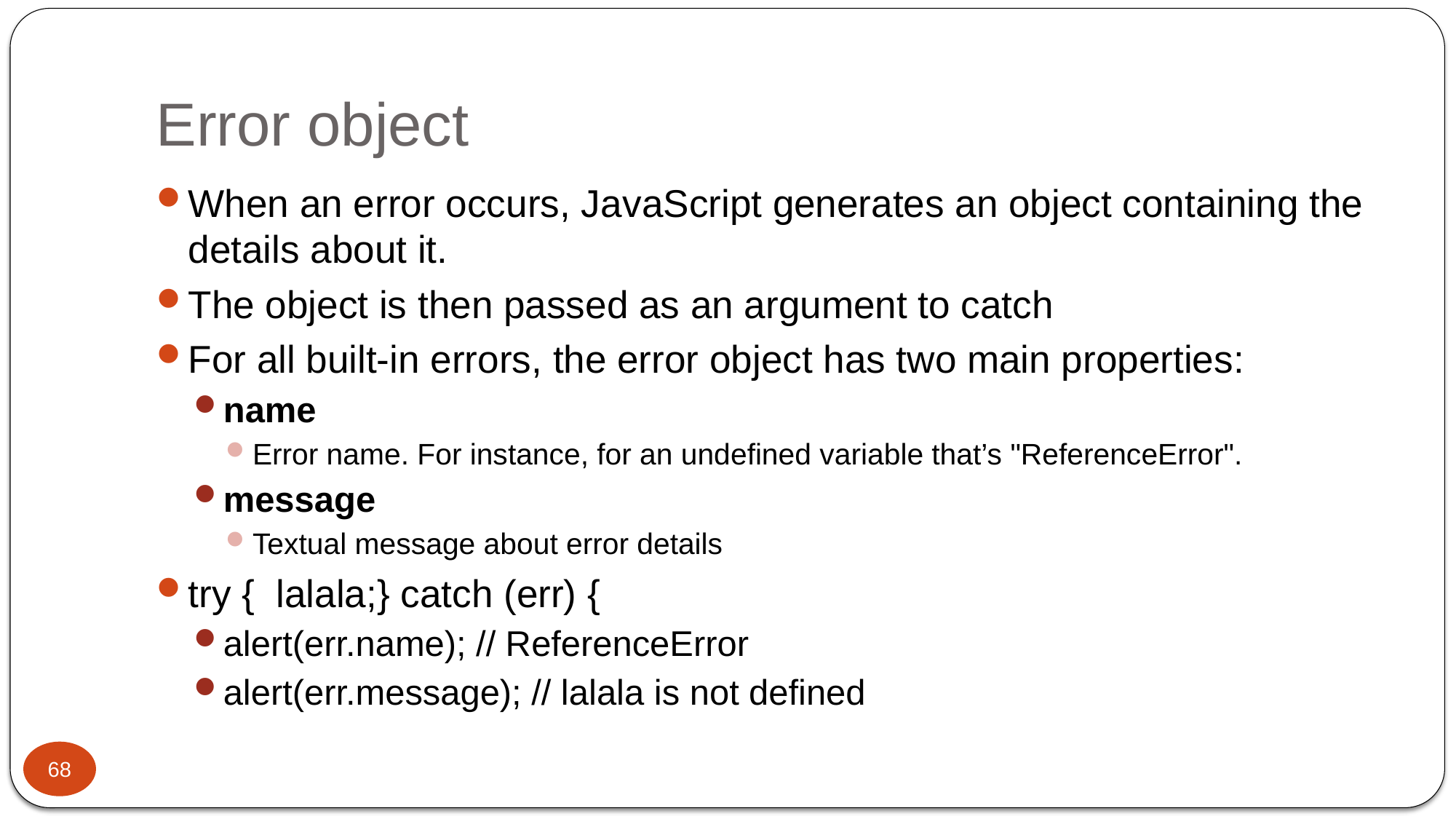

# Error object
When an error occurs, JavaScript generates an object containing the details about it.
The object is then passed as an argument to catch
For all built-in errors, the error object has two main properties:
name
Error name. For instance, for an undefined variable that’s "ReferenceError".
message
Textual message about error details
try {  lalala;} catch (err) {
alert(err.name); // ReferenceError
alert(err.message); // lalala is not defined

68